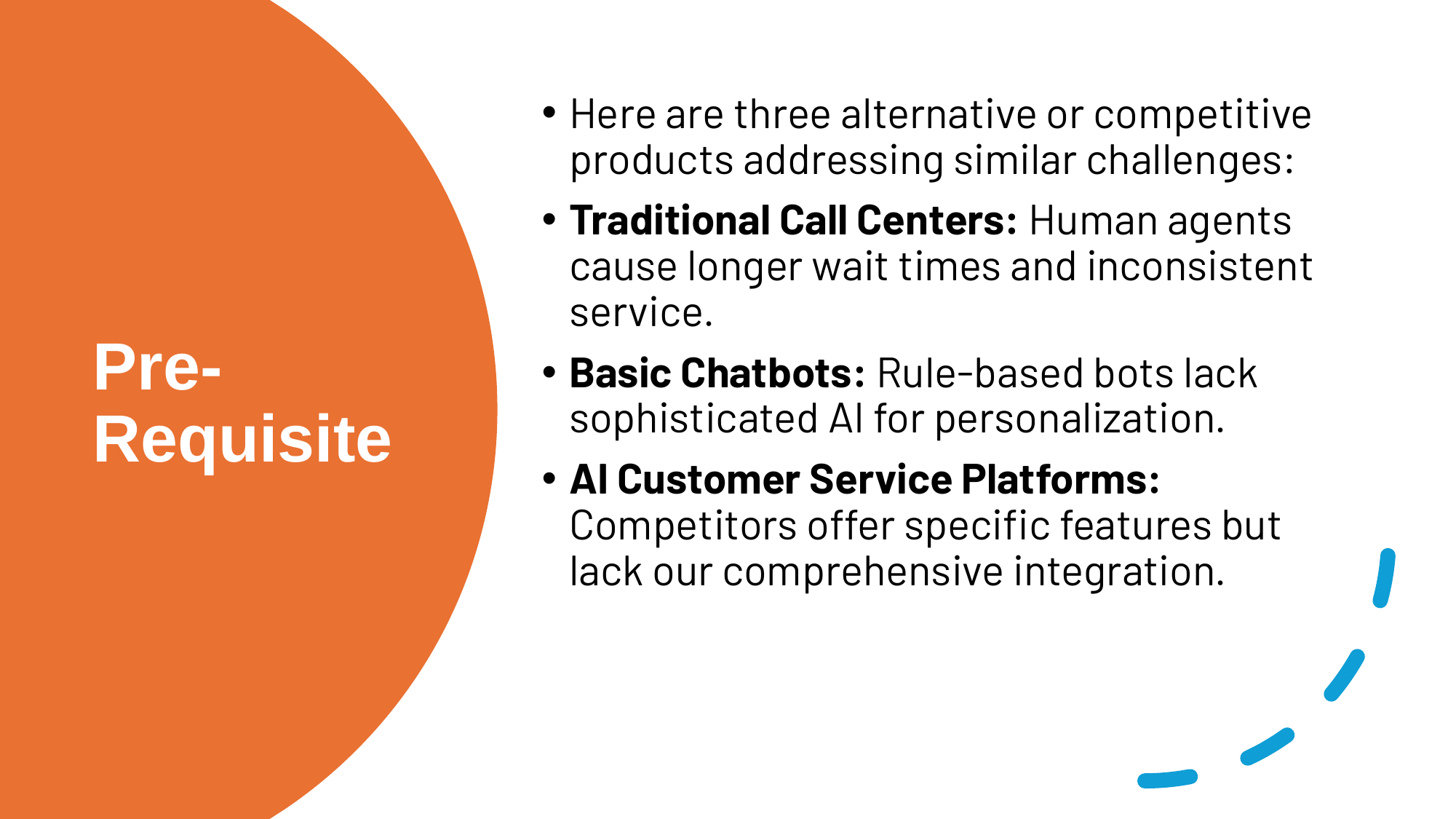

Here are three alternative or competitive products addressing similar challenges:
Traditional Call Centers: Human agents cause longer wait times and inconsistent service.
Basic Chatbots: Rule-based bots lack sophisticated AI for personalization.
AI Customer Service Platforms: Competitors offer specific features but lack our comprehensive integration.

# Pre-Requisite